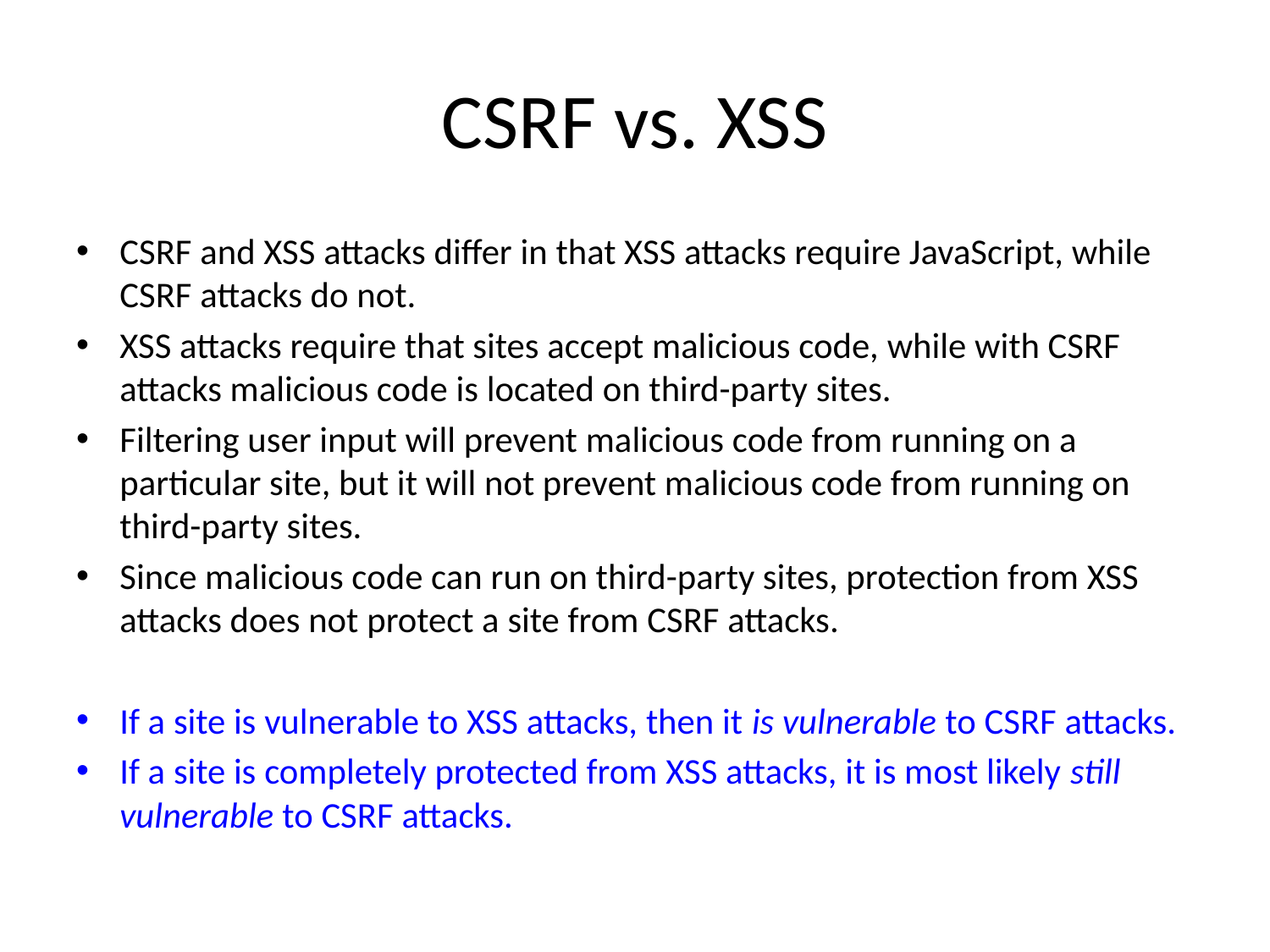

# CSRF vs. XSS
CSRF and XSS attacks differ in that XSS attacks require JavaScript, while CSRF attacks do not.
XSS attacks require that sites accept malicious code, while with CSRF attacks malicious code is located on third-party sites.
Filtering user input will prevent malicious code from running on a particular site, but it will not prevent malicious code from running on third-party sites.
Since malicious code can run on third-party sites, protection from XSS attacks does not protect a site from CSRF attacks.

If a site is vulnerable to XSS attacks, then it is vulnerable to CSRF attacks.
If a site is completely protected from XSS attacks, it is most likely still vulnerable to CSRF attacks.